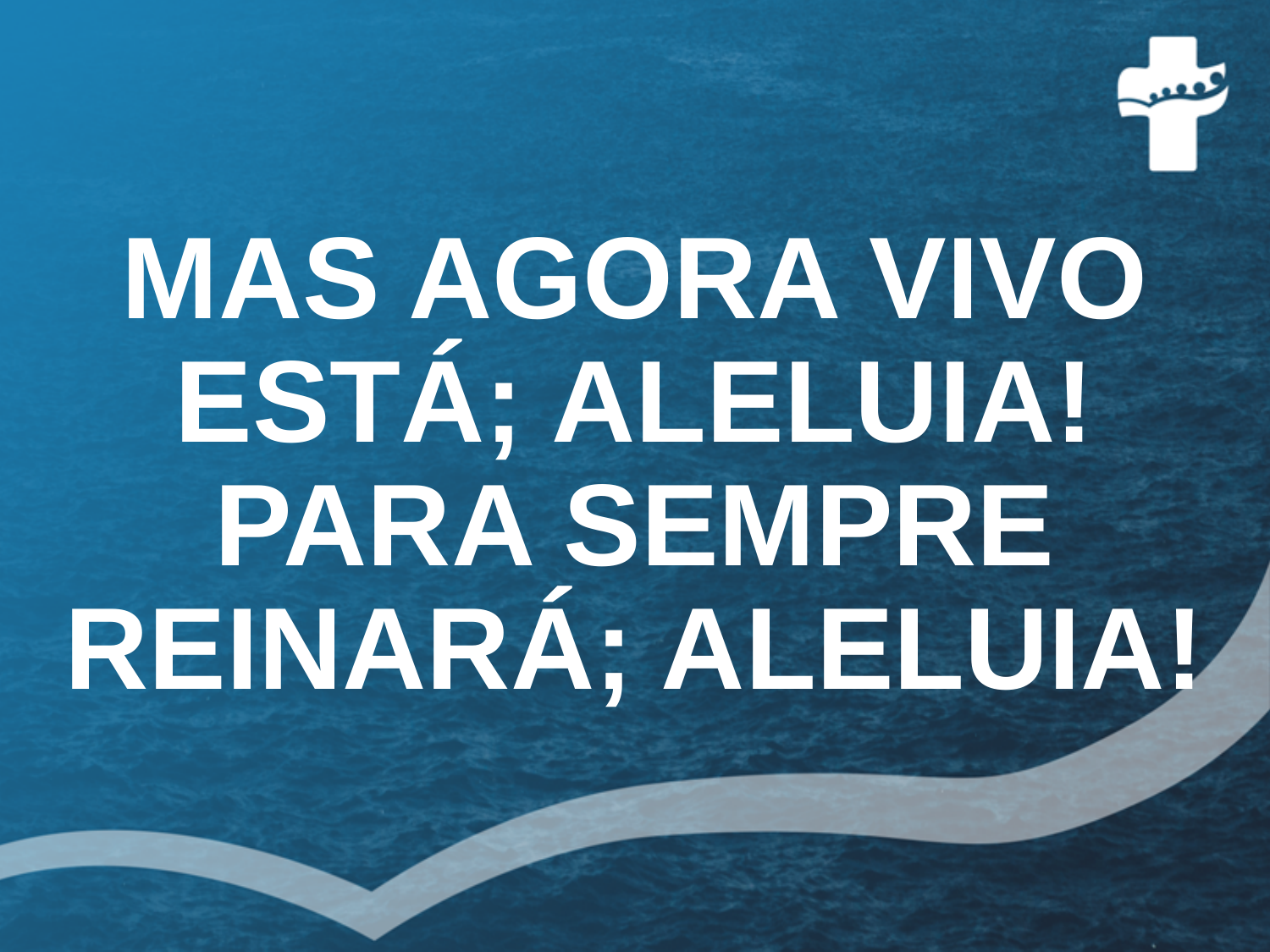

# MAS AGORA VIVO ESTÁ; ALELUIA! PARA SEMPRE REINARÁ; ALELUIA!